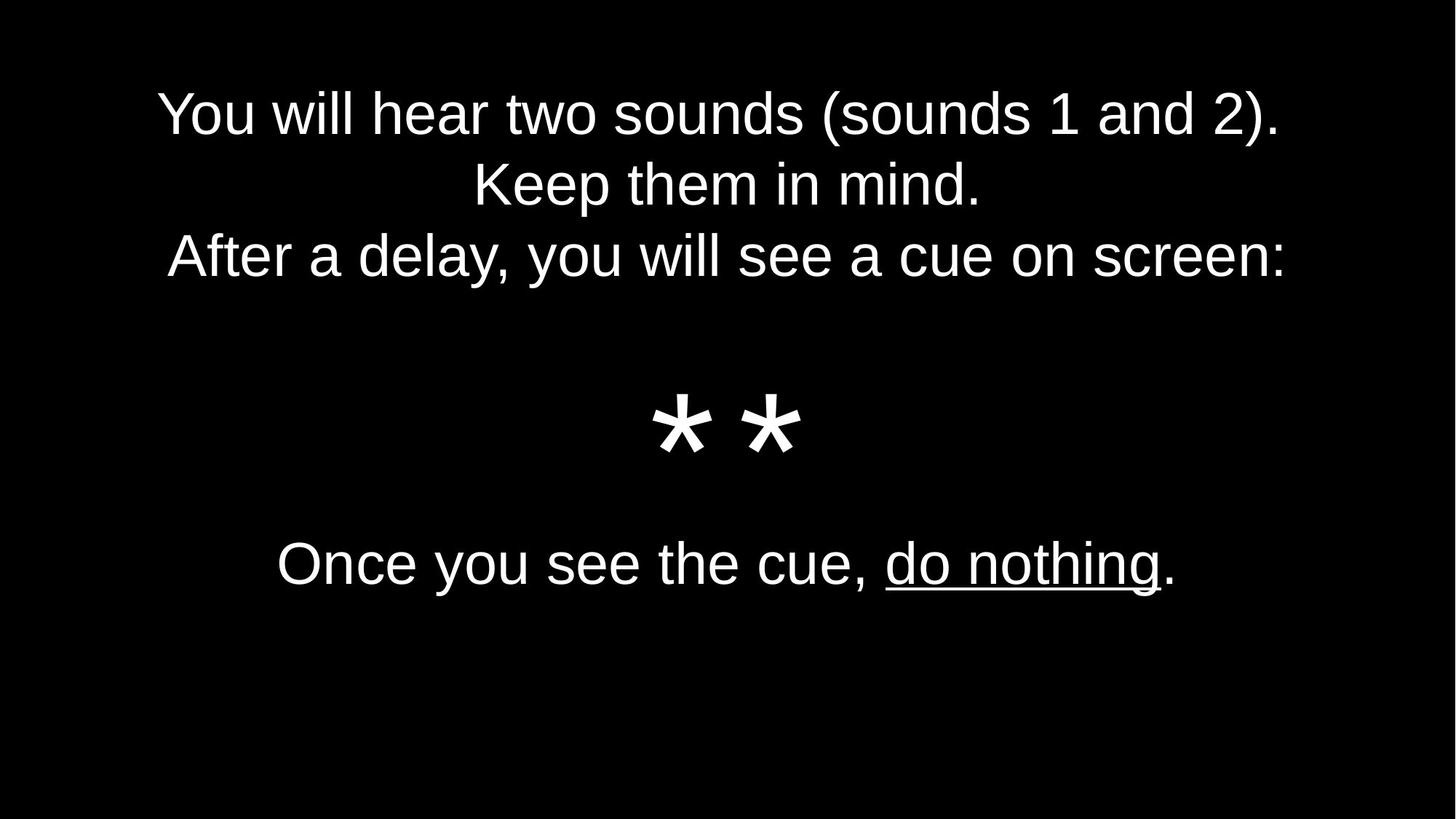

You will hear two sounds (sounds 1 and 2).
Keep them in mind.
After a delay, you will see a cue on screen:
*
*
Once you see the cue, do nothing.